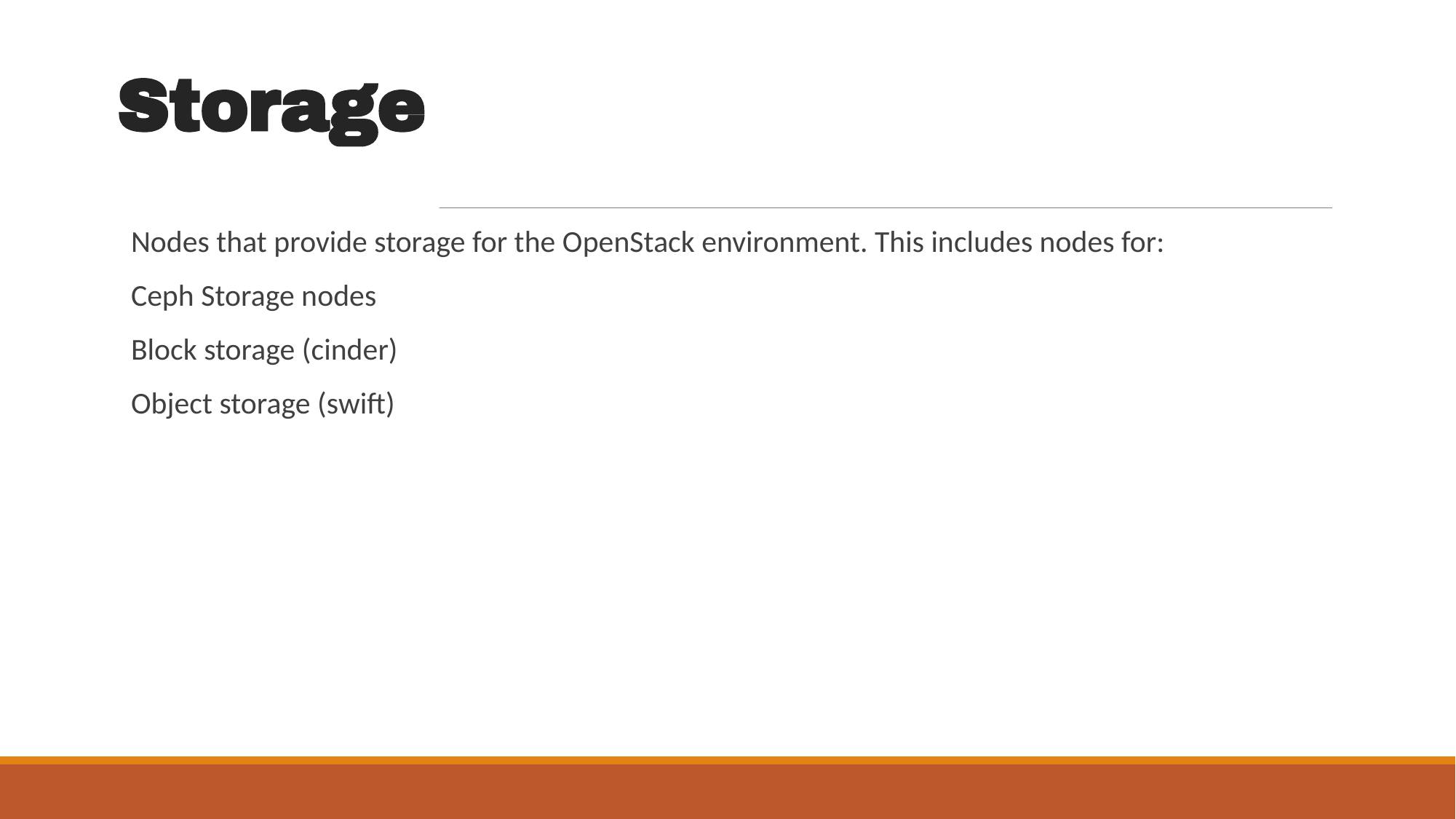

# Storage

Nodes that provide storage for the OpenStack environment. This includes nodes for:
Ceph Storage nodes
Block storage (cinder)
Object storage (swift)